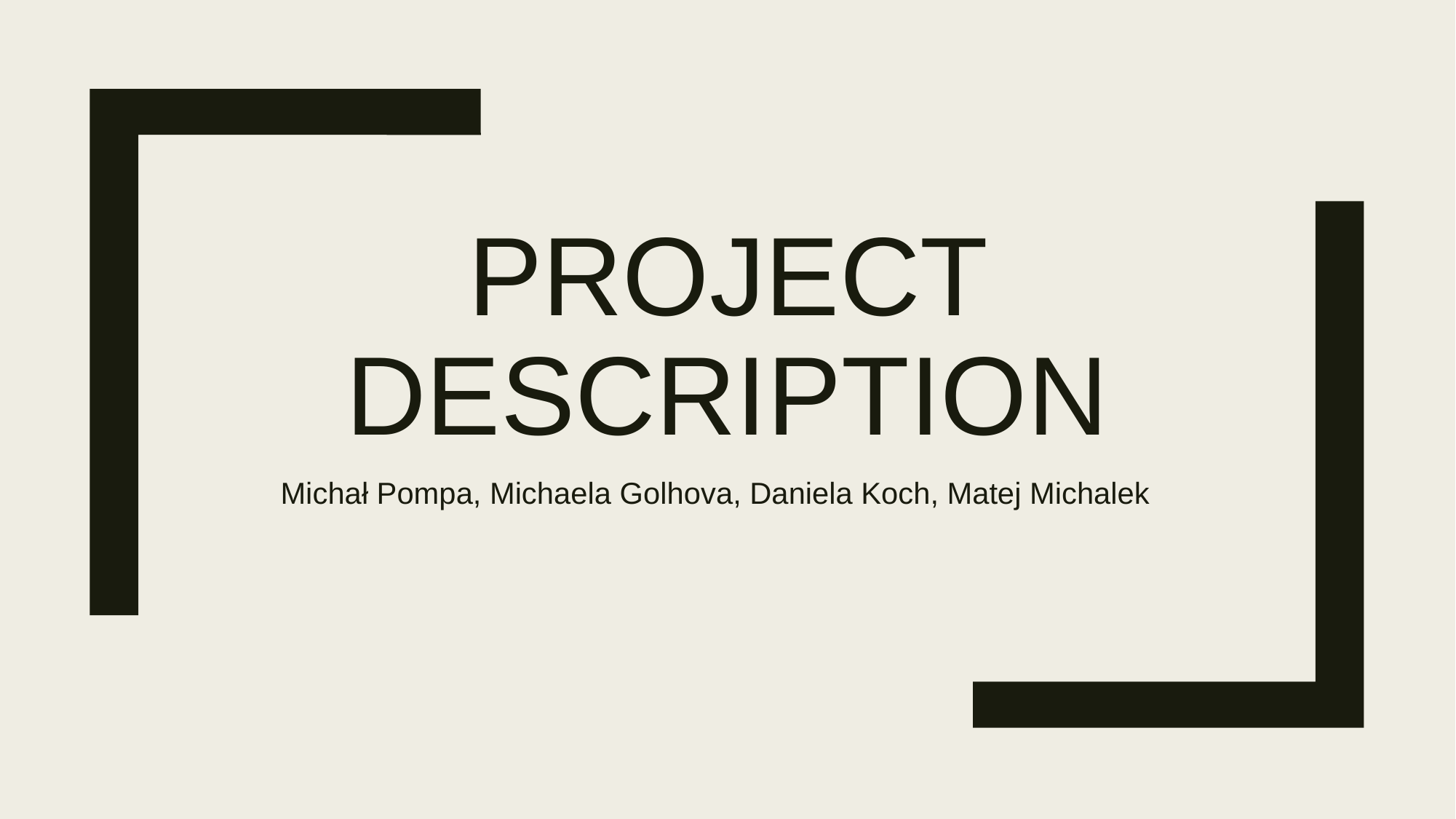

# Project Description
Michał Pompa, Michaela Golhova, Daniela Koch, Matej Michalek